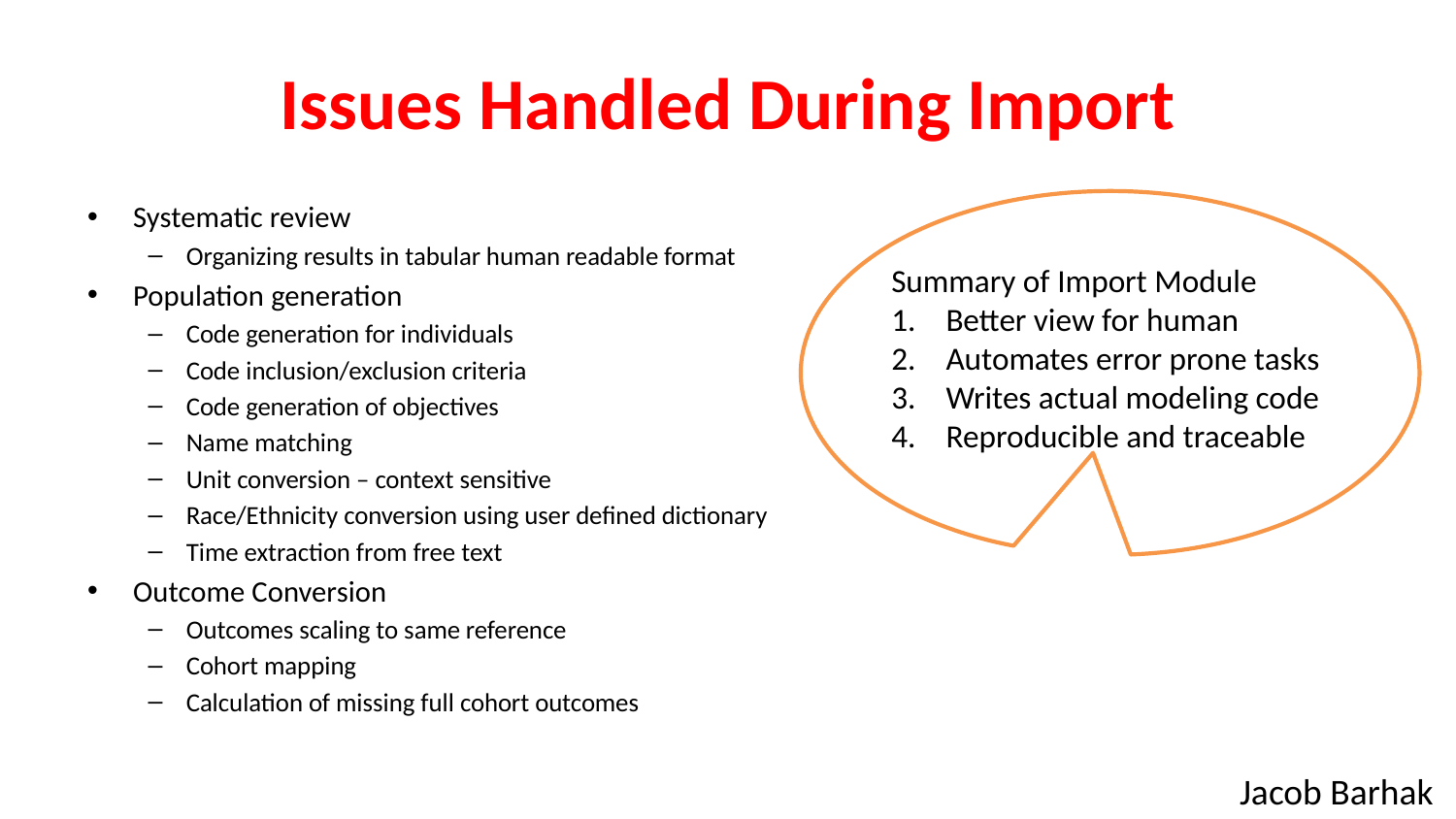

# Issues Handled During Import
Summary of Import Module
Better view for human
Automates error prone tasks
Writes actual modeling code
Reproducible and traceable

Systematic review
Organizing results in tabular human readable format
Population generation
Code generation for individuals
Code inclusion/exclusion criteria
Code generation of objectives
Name matching
Unit conversion – context sensitive
Race/Ethnicity conversion using user defined dictionary
Time extraction from free text
Outcome Conversion
Outcomes scaling to same reference
Cohort mapping
Calculation of missing full cohort outcomes